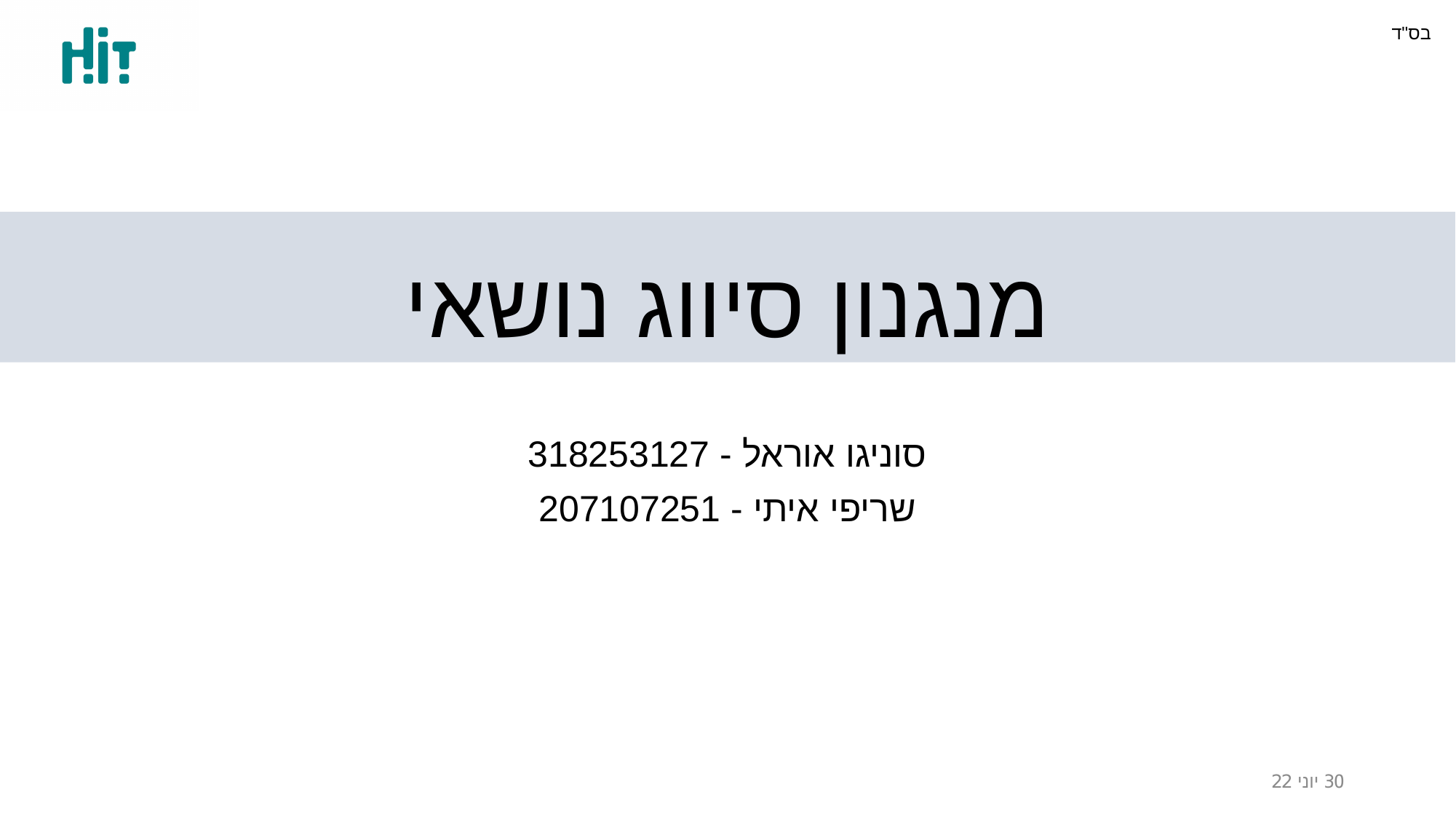

# מנגנון סיווג נושאי
סוניגו אוראל - 318253127
שריפי איתי - 207107251
30 יוני 22